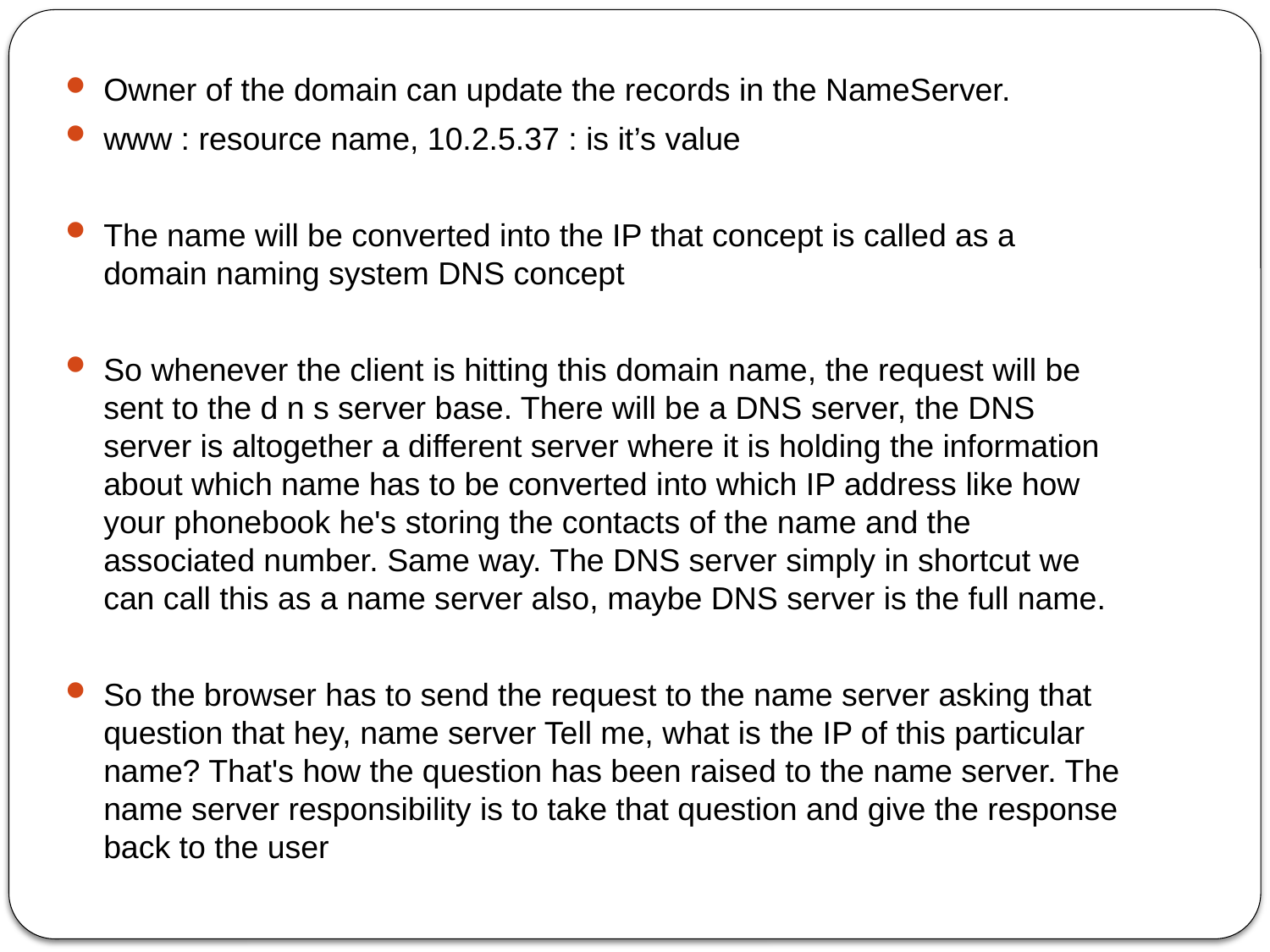

Owner of the domain can update the records in the NameServer.
www : resource name, 10.2.5.37 : is it’s value

The name will be converted into the IP that concept is called as a domain naming system DNS concept

So whenever the client is hitting this domain name, the request will be sent to the d n s server base. There will be a DNS server, the DNS server is altogether a different server where it is holding the information about which name has to be converted into which IP address like how your phonebook he's storing the contacts of the name and the associated number. Same way. The DNS server simply in shortcut we can call this as a name server also, maybe DNS server is the full name.

So the browser has to send the request to the name server asking that question that hey, name server Tell me, what is the IP of this particular name? That's how the question has been raised to the name server. The name server responsibility is to take that question and give the response back to the user